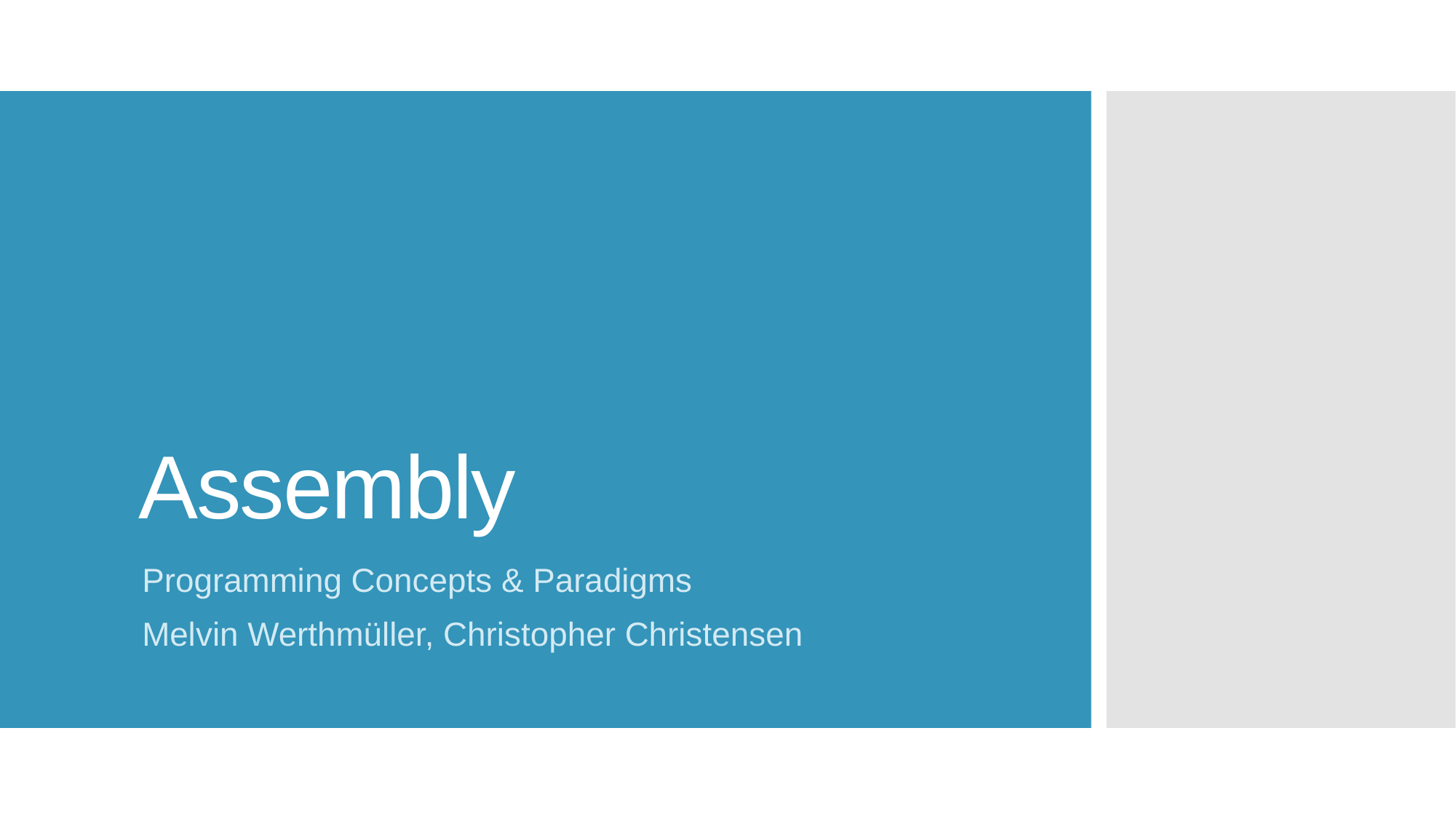

# Assembly
Programming Concepts & Paradigms
Melvin Werthmüller, Christopher Christensen